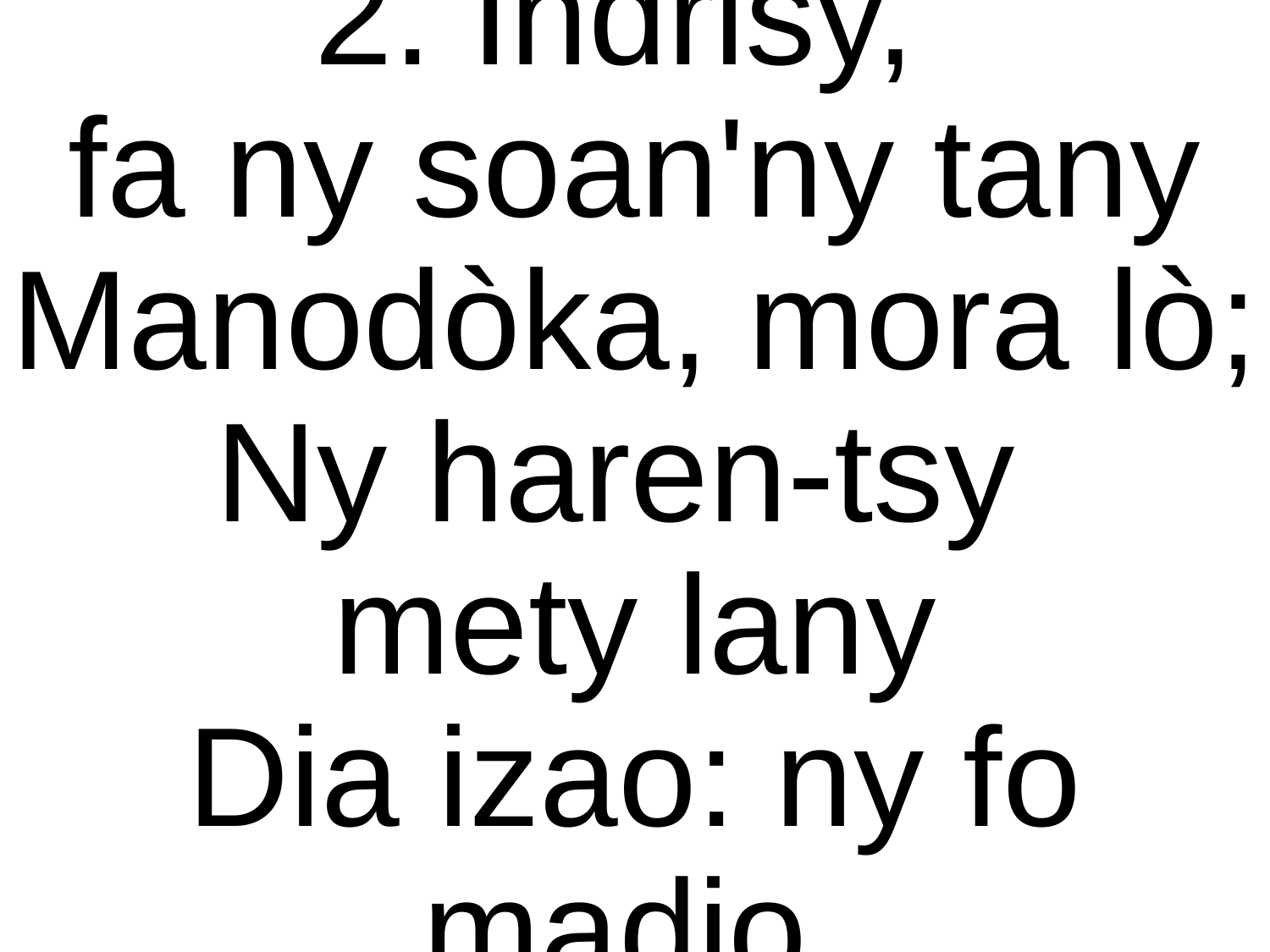

2. Indrisy,
fa ny soan'ny tany
Manodòka, mora lò;
Ny haren-tsy
mety lany
Dia izao: ny fo madio.